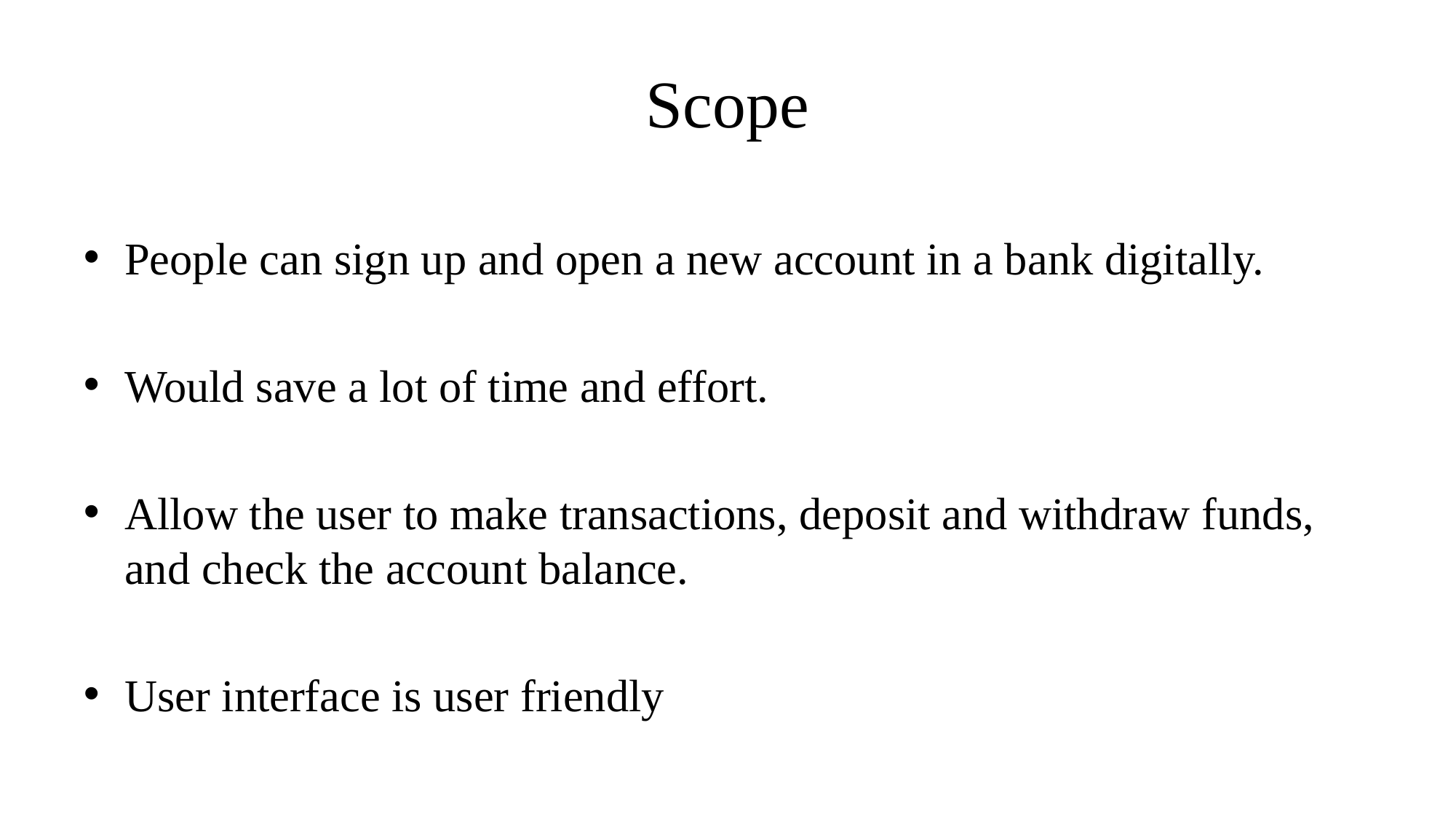

# Scope
People can sign up and open a new account in a bank digitally.

Would save a lot of time and effort.

Allow the user to make transactions, deposit and withdraw funds, and check the account balance.

User interface is user friendly